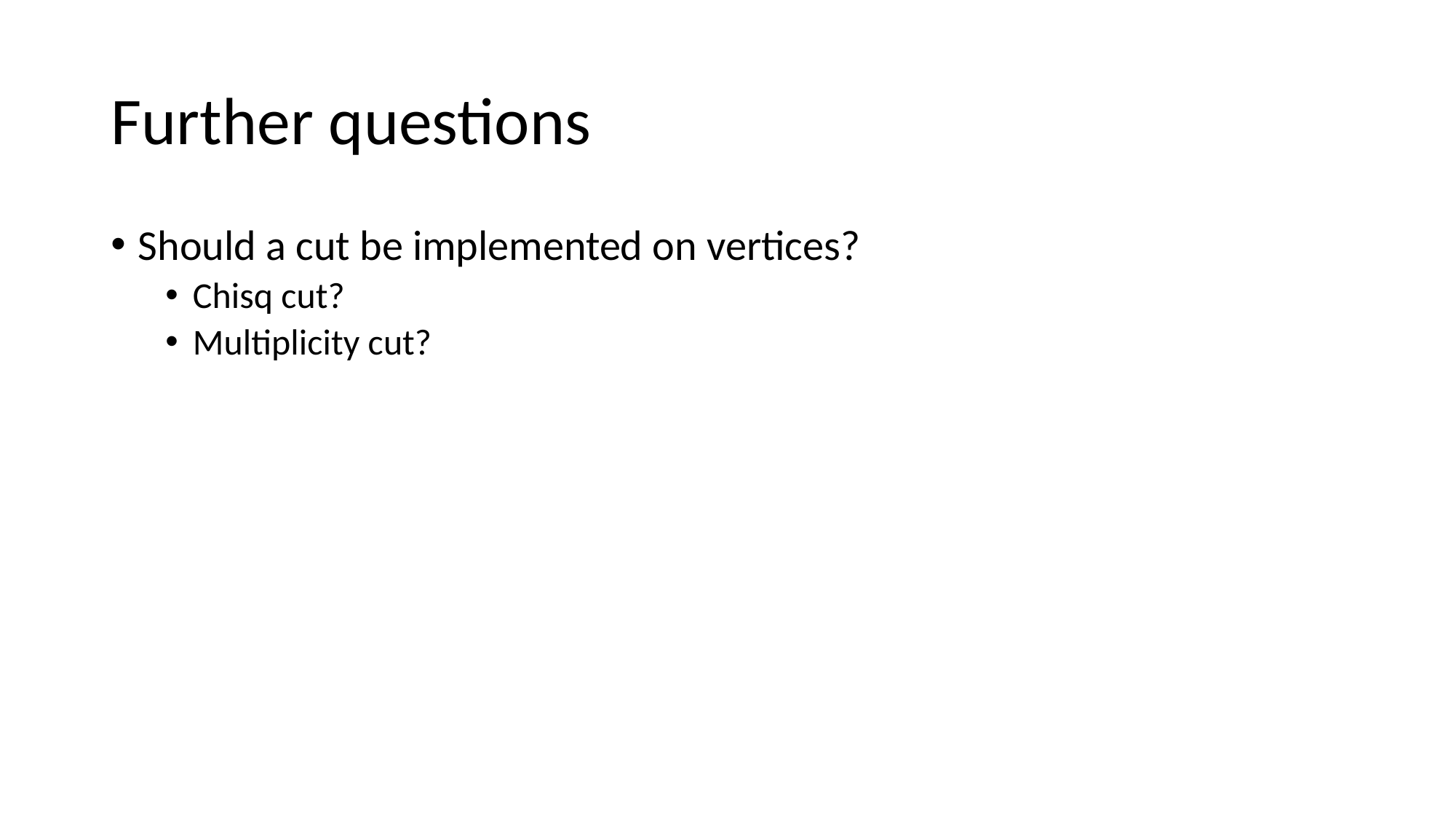

# Further questions
Should a cut be implemented on vertices?
Chisq cut?
Multiplicity cut?